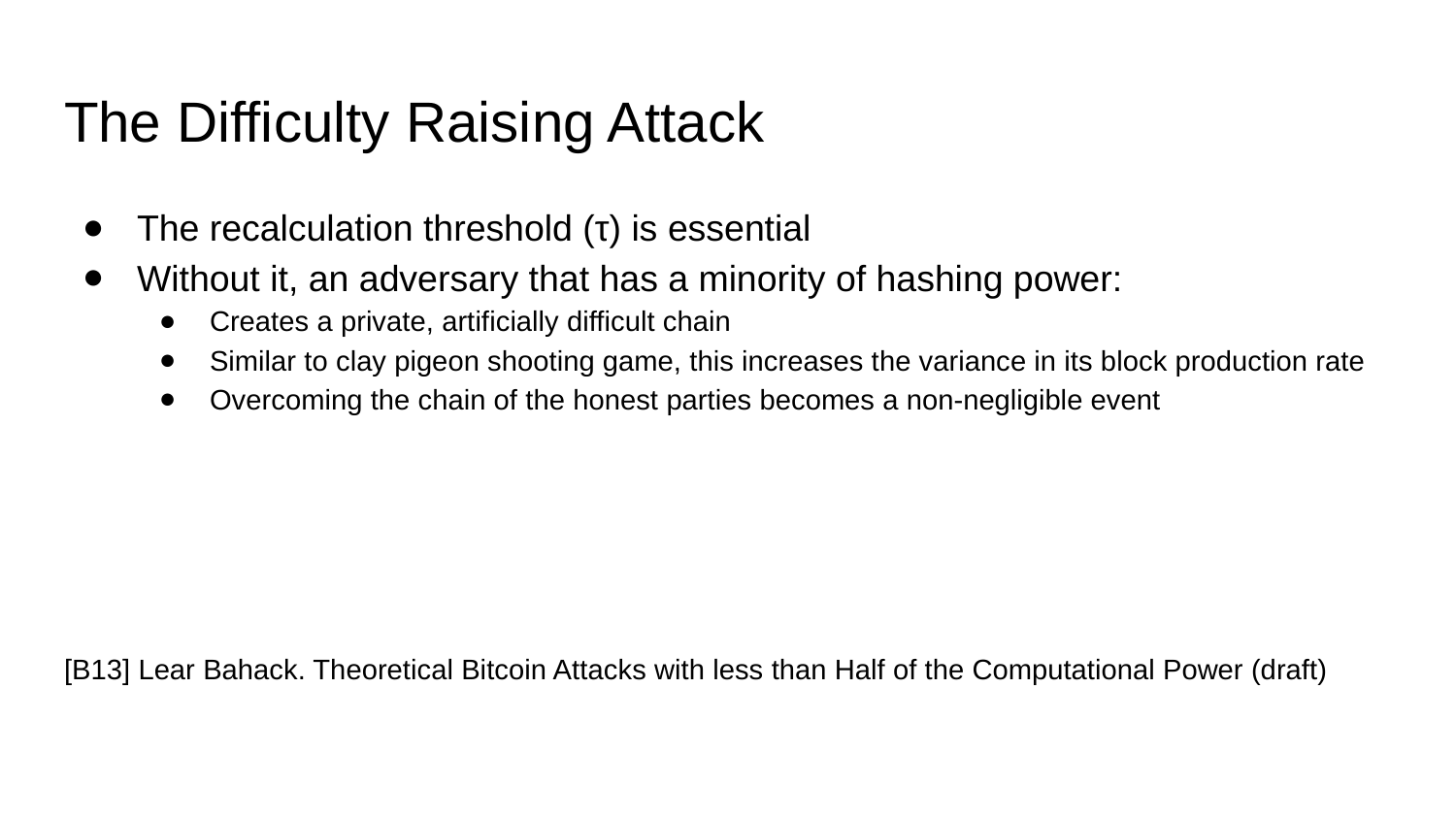

# The Difficulty Raising Attack
The recalculation threshold (τ) is essential
Without it, an adversary that has a minority of hashing power:
Creates a private, artificially difficult chain
Similar to clay pigeon shooting game, this increases the variance in its block production rate
Overcoming the chain of the honest parties becomes a non-negligible event

[B13] Lear Bahack. Theoretical Bitcoin Attacks with less than Half of the Computational Power (draft)